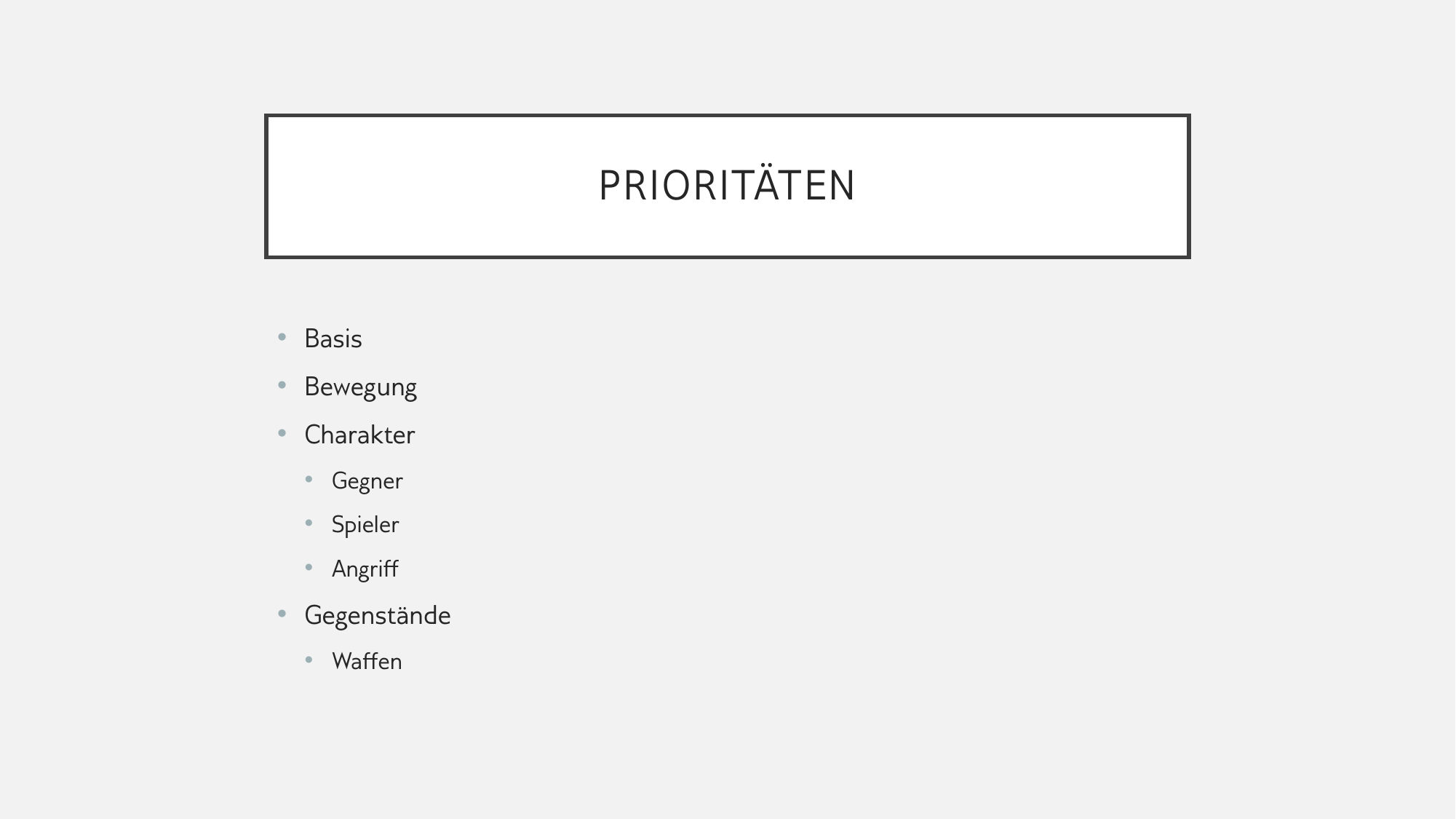

# Prioritäten
Basis
Bewegung
Charakter
Gegner
Spieler
Angriff
Gegenstände
Waffen